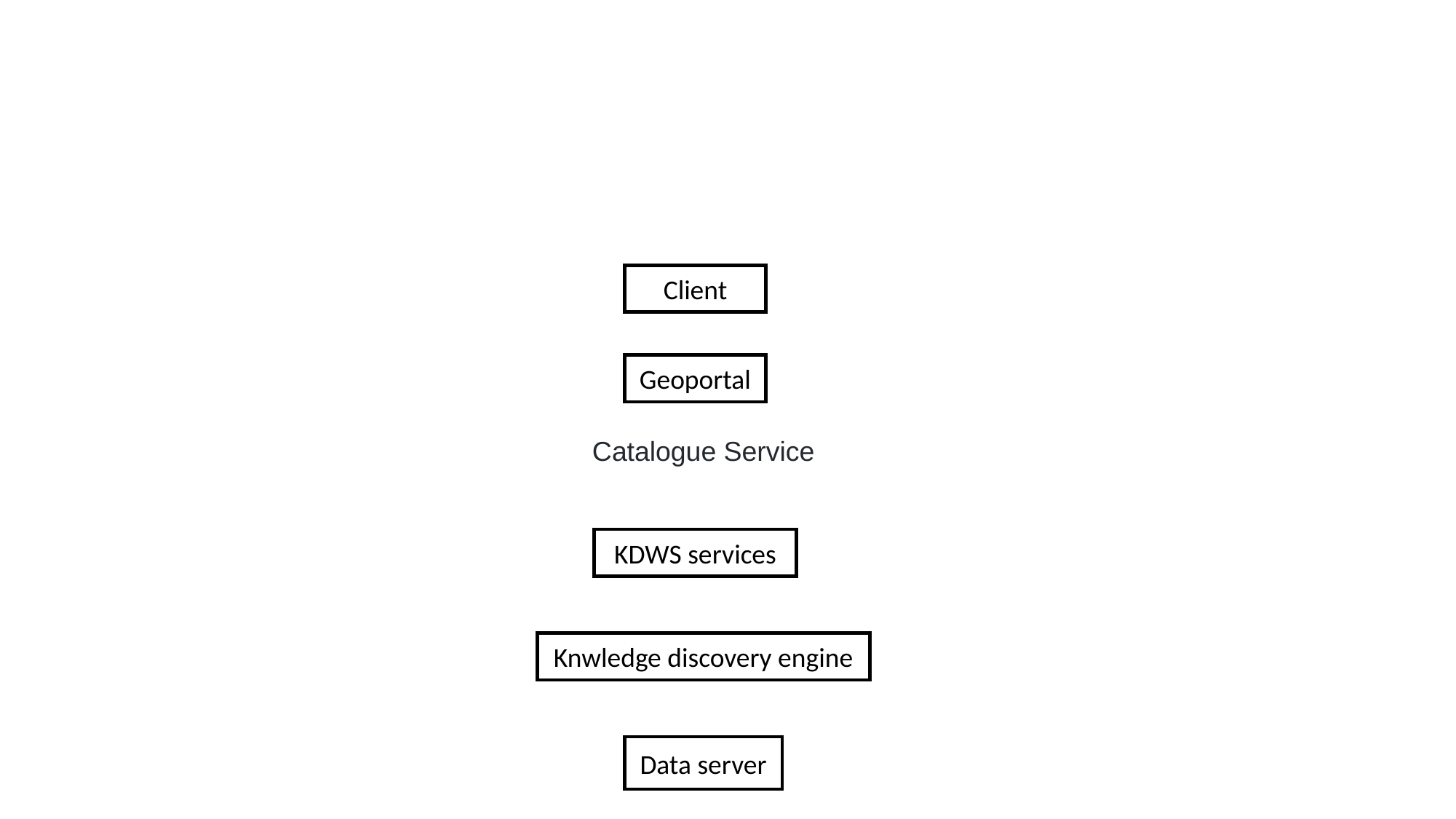

Client
Geoportal
Catalogue Service
KDWS services
Knwledge discovery engine
Data server